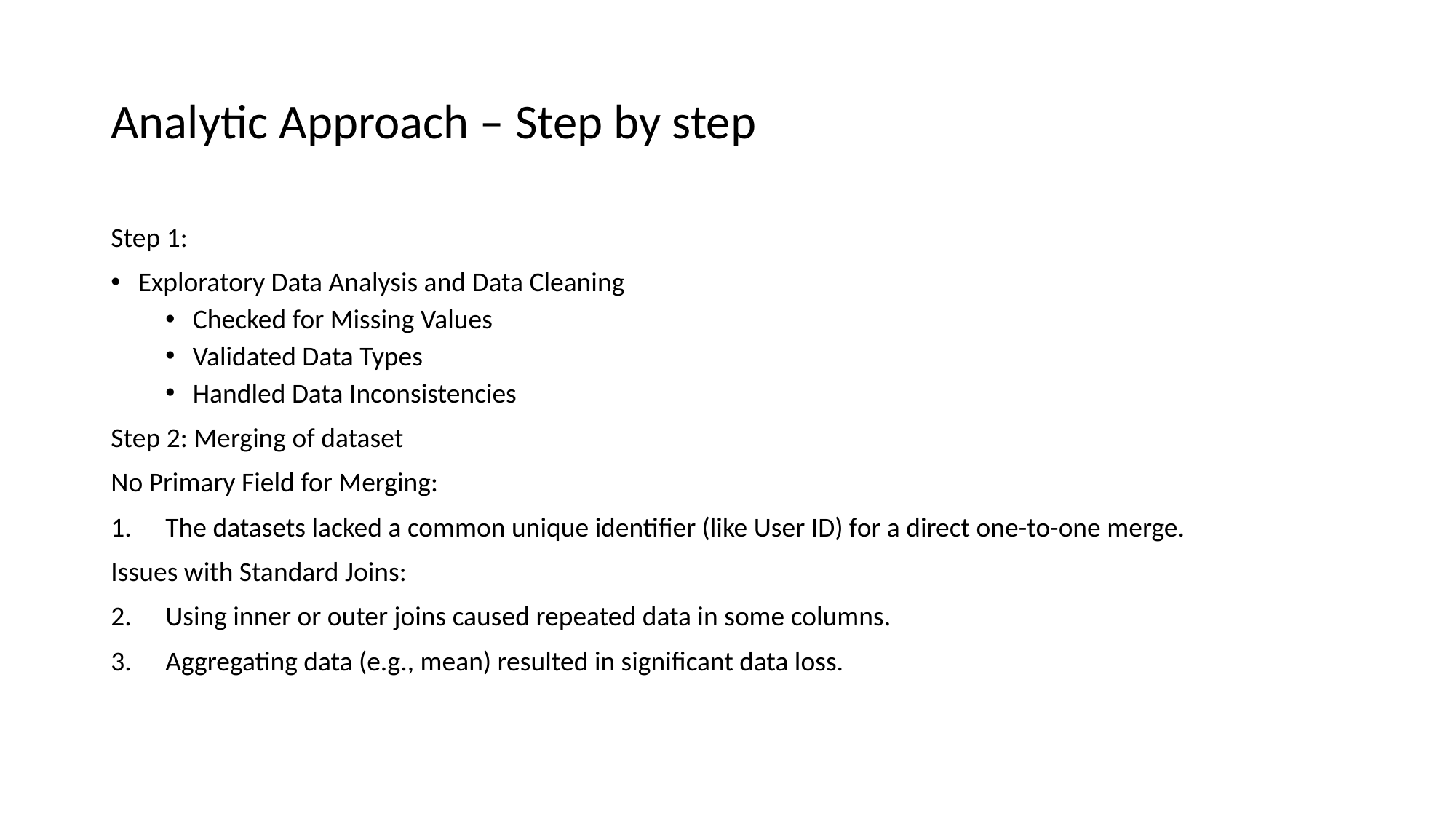

# Analytic Approach – Step by step
Step 1:
Exploratory Data Analysis and Data Cleaning
Checked for Missing Values
Validated Data Types
Handled Data Inconsistencies
Step 2: Merging of dataset
No Primary Field for Merging:
The datasets lacked a common unique identifier (like User ID) for a direct one-to-one merge.
Issues with Standard Joins:
Using inner or outer joins caused repeated data in some columns.
Aggregating data (e.g., mean) resulted in significant data loss.